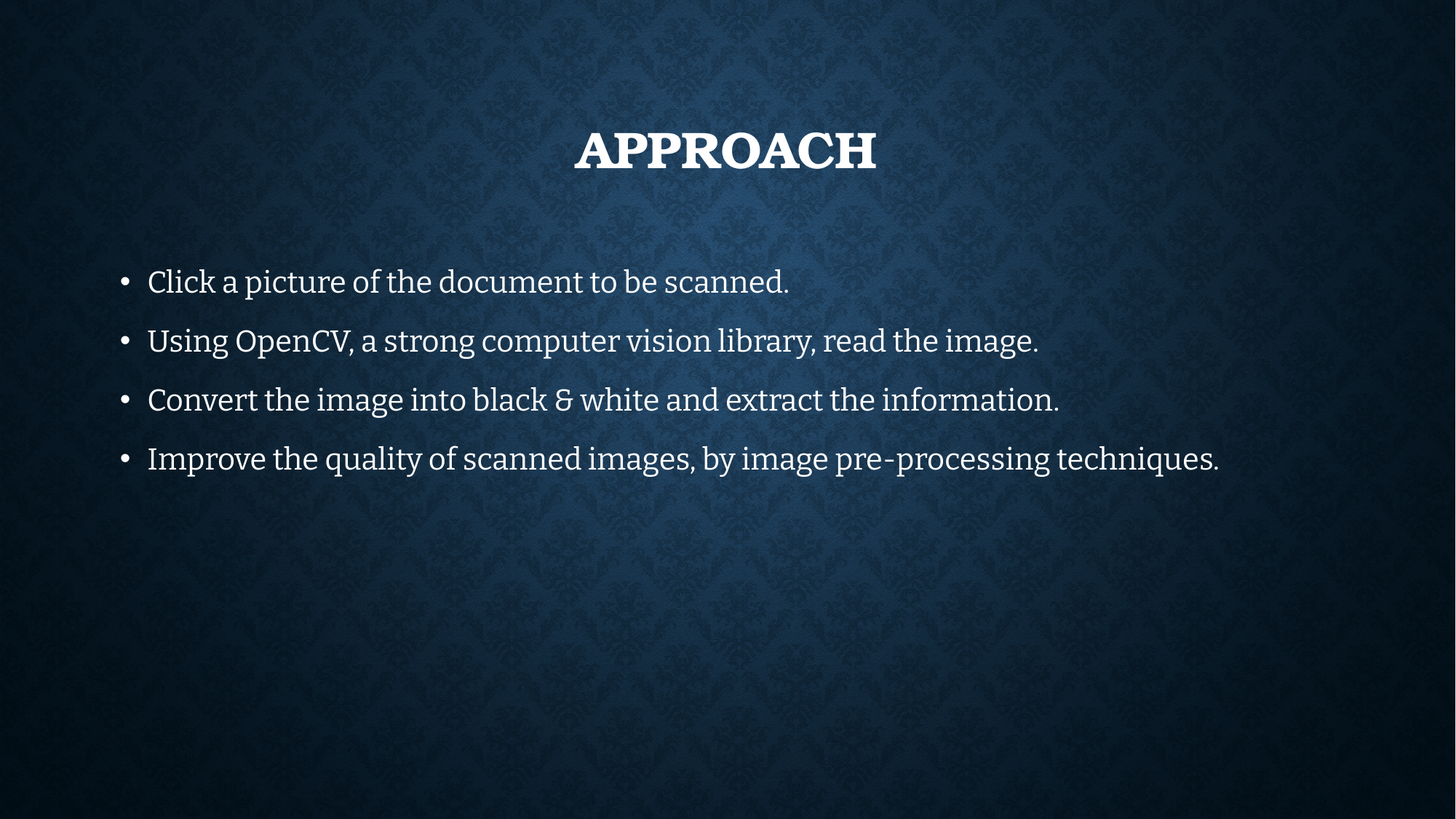

# Approach
Click a picture of the document to be scanned.
Using OpenCV, a strong computer vision library, read the image.
Convert the image into black & white and extract the information.
Improve the quality of scanned images, by image pre-processing techniques.